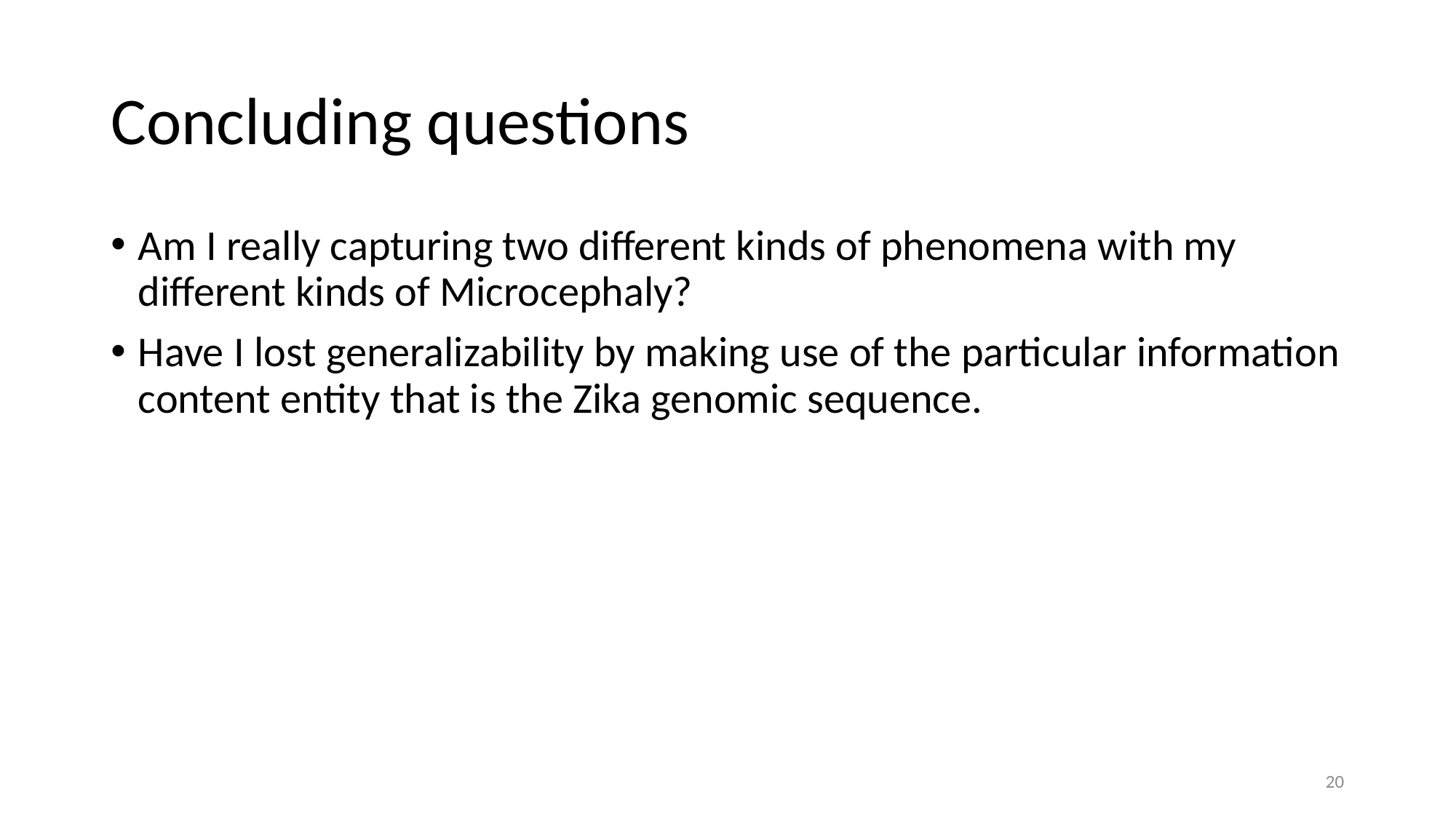

# Concluding questions
Am I really capturing two different kinds of phenomena with my different kinds of Microcephaly?
Have I lost generalizability by making use of the particular information content entity that is the Zika genomic sequence.
20